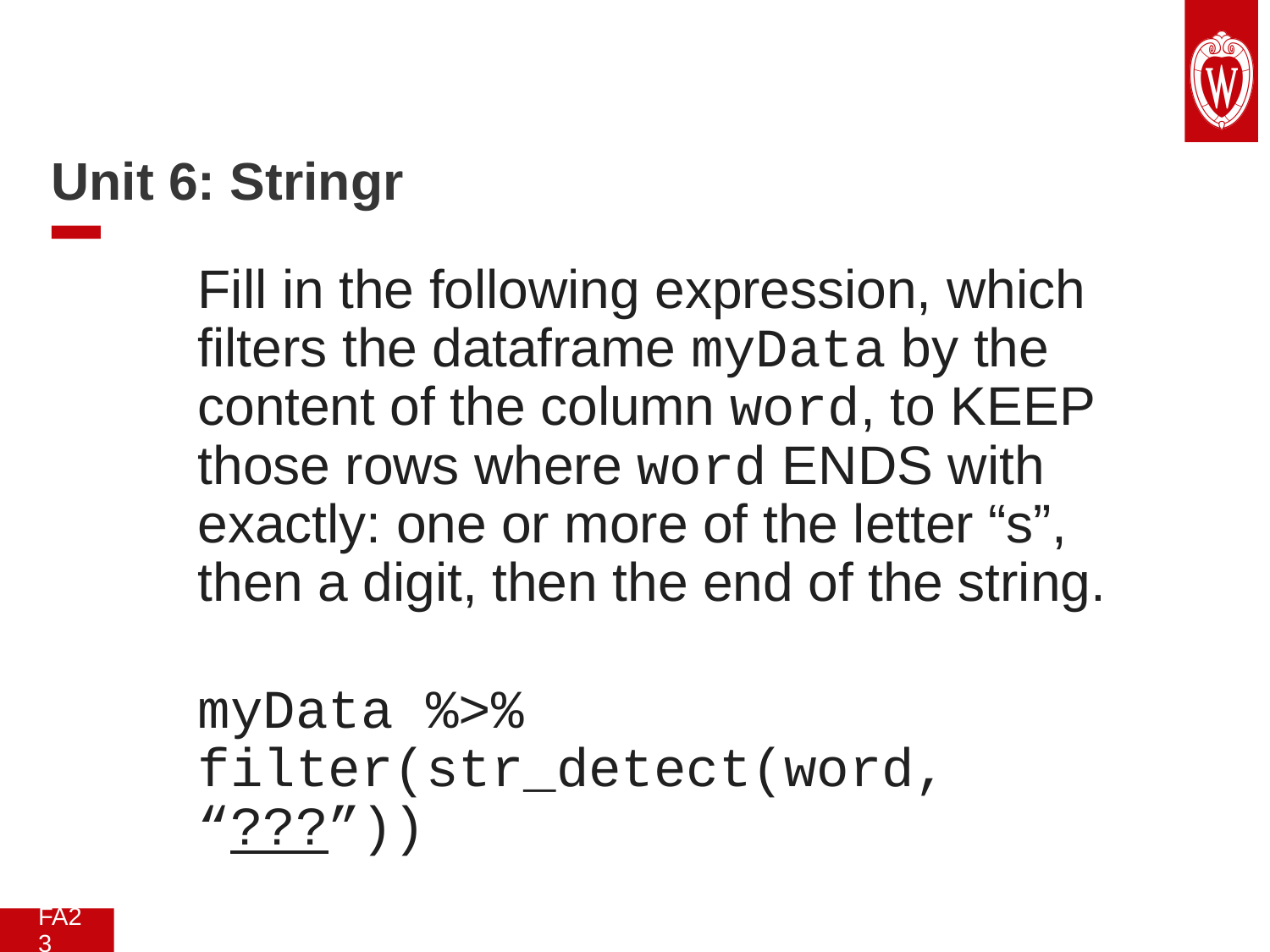

# Unit 6: Stringr
Fill in the following expression, which filters the dataframe myData by the content of the column word, to KEEP those rows where word ENDS with exactly: one or more of the letter “s”, then a digit, then the end of the string.

myData %>% filter(str_detect(word, “???”))
FA23